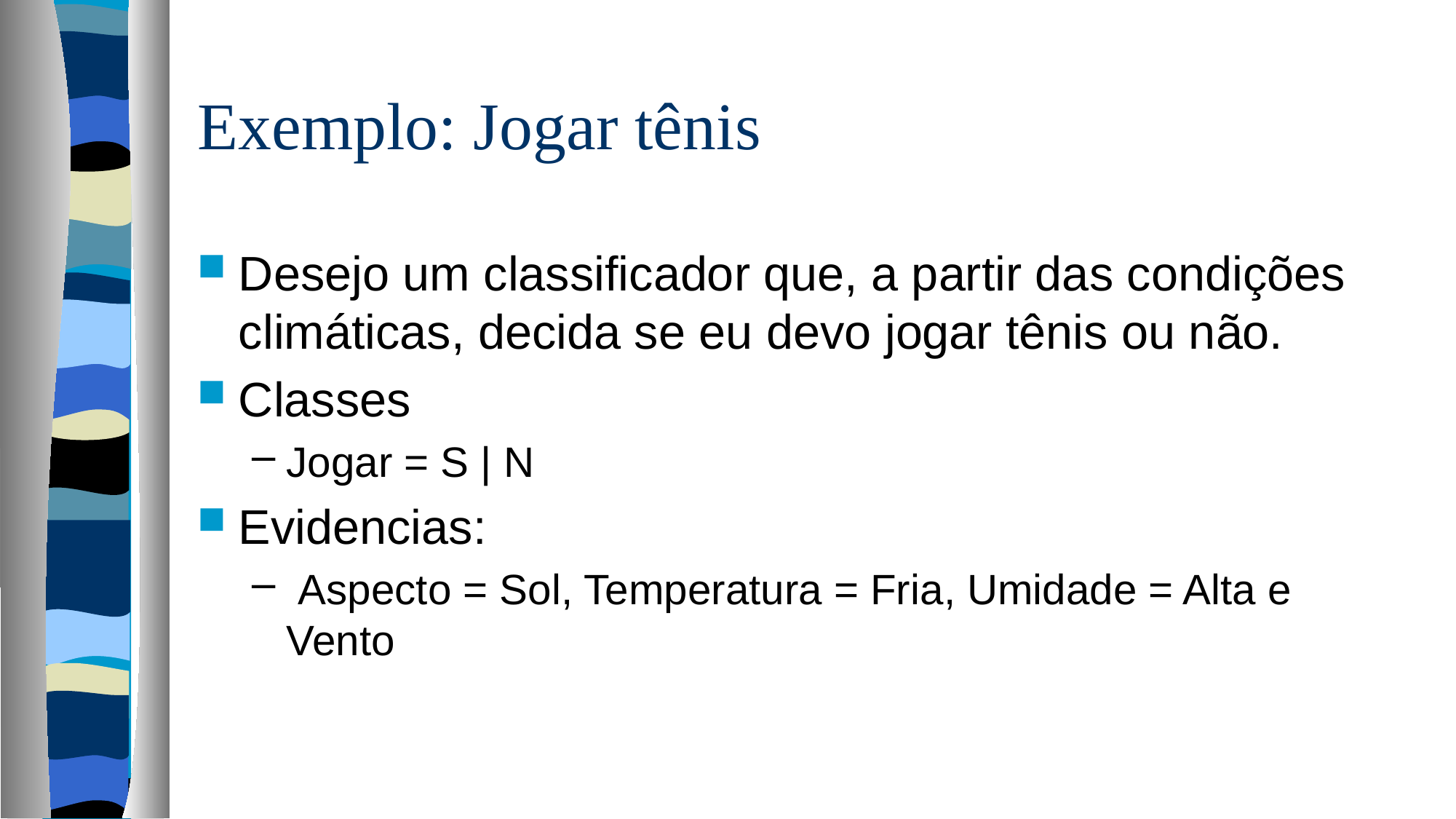

# Exemplo: Jogar tênis
Desejo um classificador que, a partir das condições climáticas, decida se eu devo jogar tênis ou não.
Classes
Jogar = S | N
Evidencias:
 Aspecto = Sol, Temperatura = Fria, Umidade = Alta e Vento